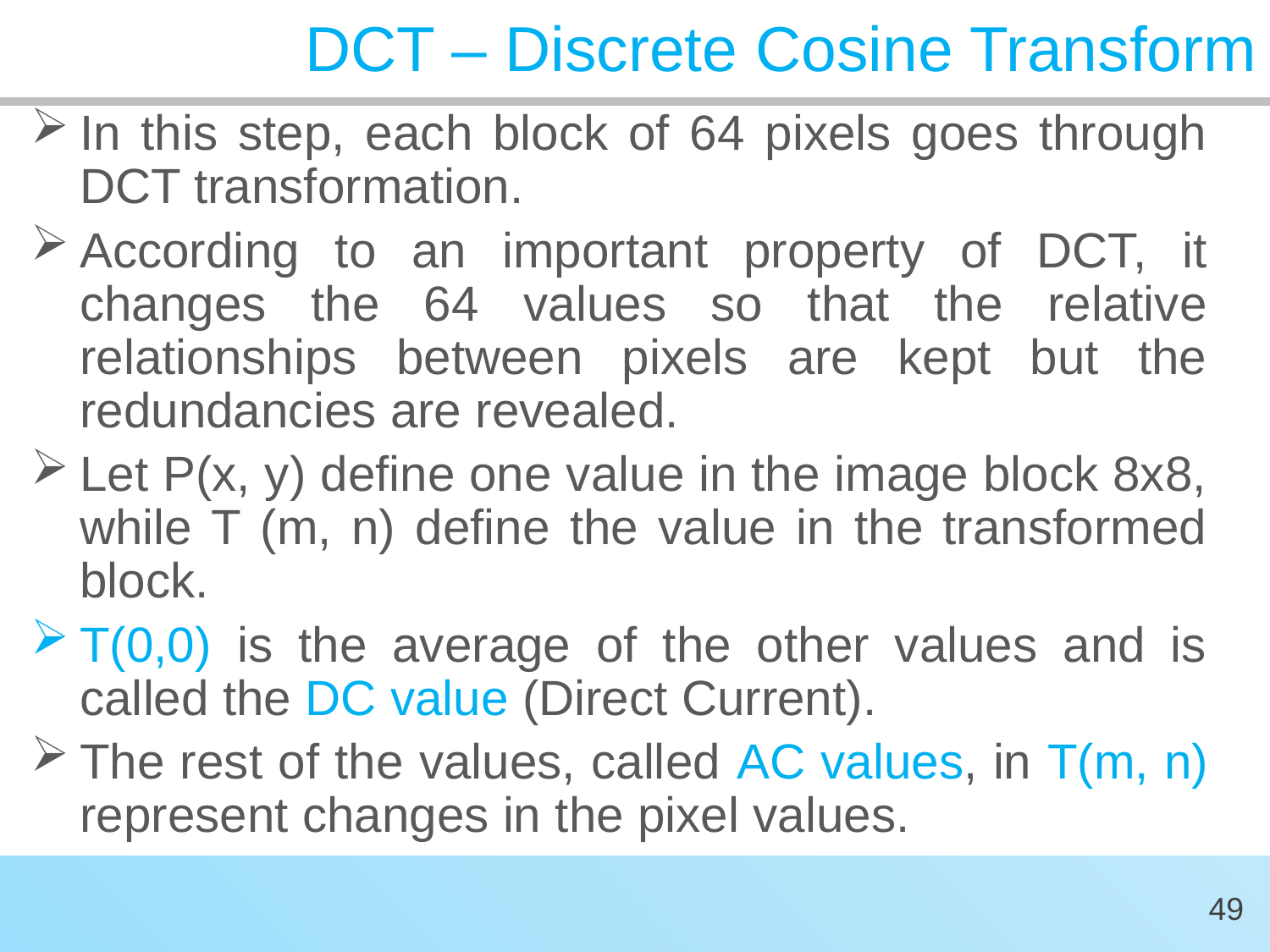

# DCT – Discrete Cosine Transform
In this step, each block of 64 pixels goes through DCT transformation.
According to an important property of DCT, it changes the 64 values so that the relative relationships between pixels are kept but the redundancies are revealed.
Let P(x, y) define one value in the image block 8x8, while T (m, n) define the value in the transformed block.
T(0,0) is the average of the other values and is called the DC value (Direct Current).
The rest of the values, called AC values, in T(m, n) represent changes in the pixel values.
49